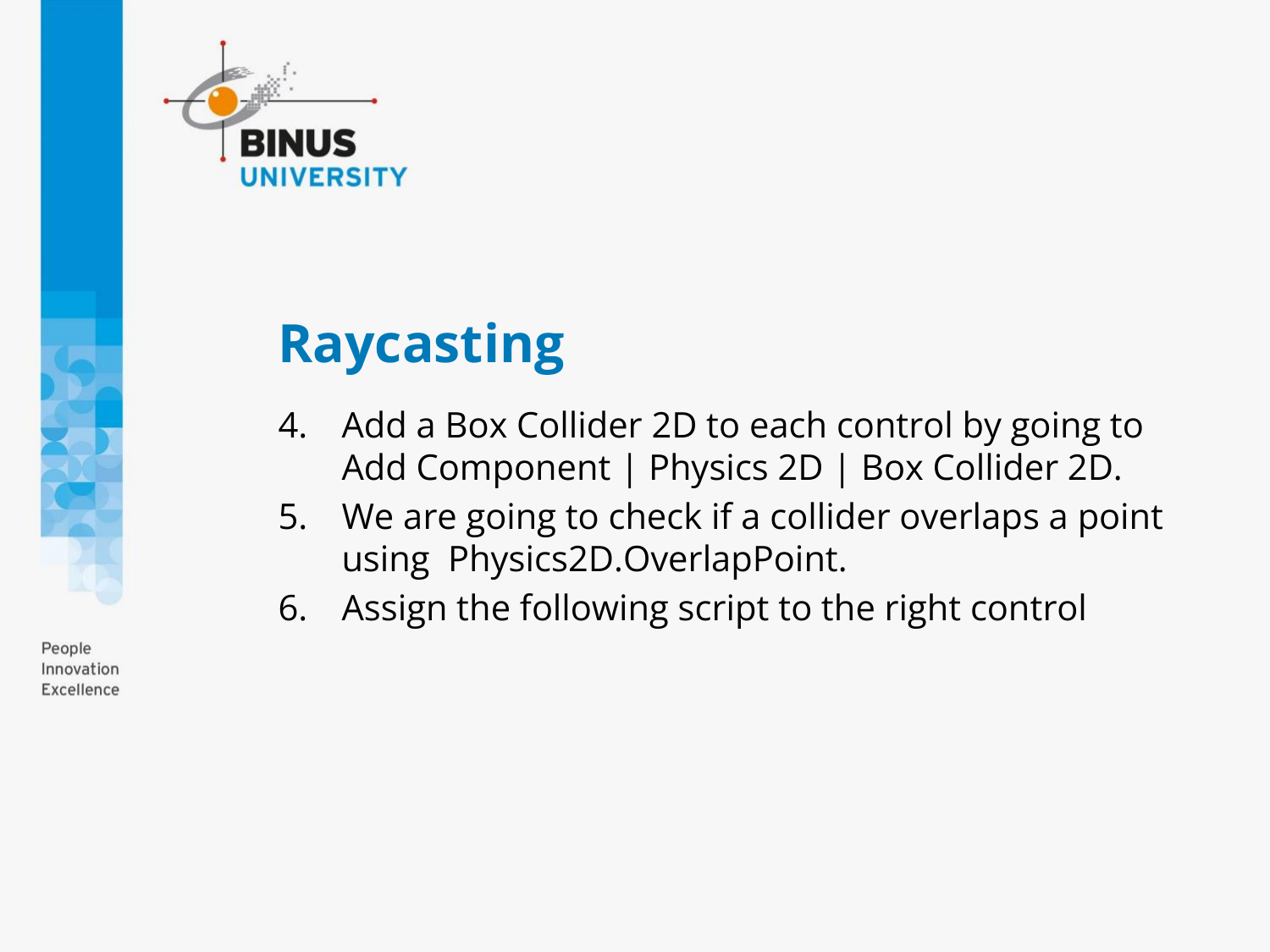

# Raycasting
Add a Box Collider 2D to each control by going to Add Component | Physics 2D | Box Collider 2D.
We are going to check if a collider overlaps a point using  Physics2D.OverlapPoint.
Assign the following script to the right control